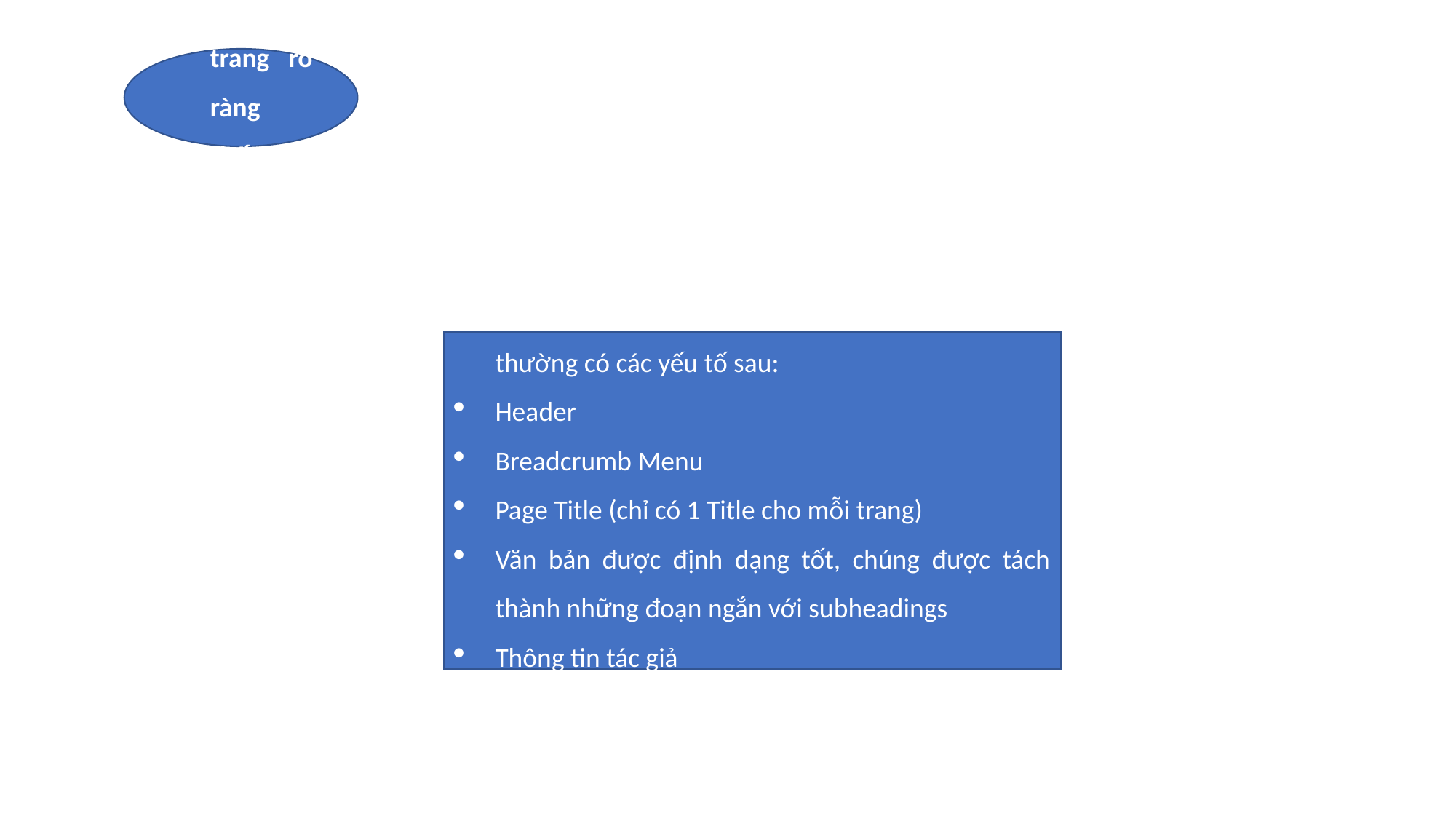

Bố cục trang rõ ràng thống nhất:
Để thiết kế web chuẩn SEO, bố cục trang web thường có các yếu tố sau:
Header
Breadcrumb Menu
Page Title (chỉ có 1 Title cho mỗi trang)
Văn bản được định dạng tốt, chúng được tách thành những đoạn ngắn với subheadings
Thông tin tác giả
Footer